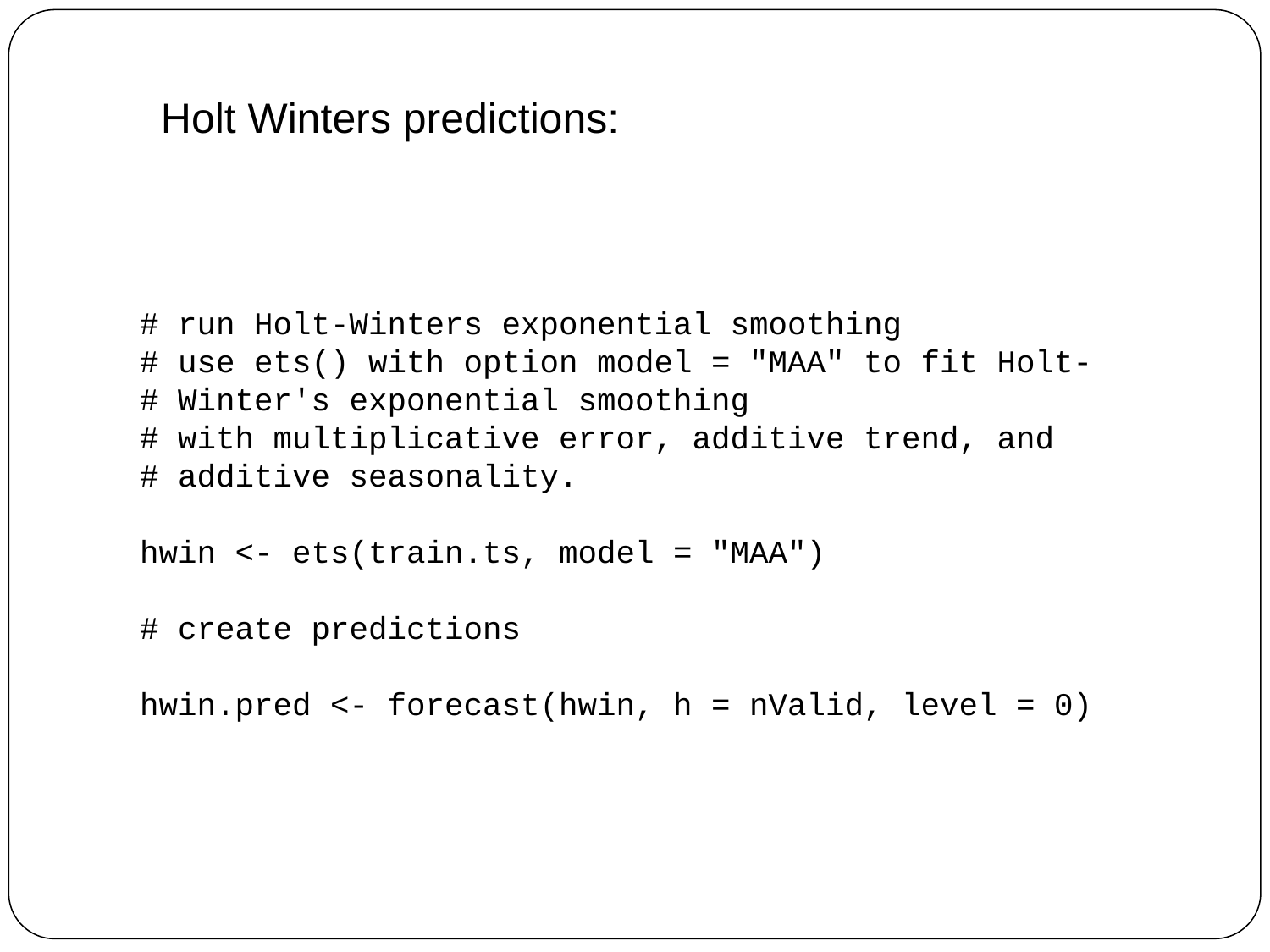

Holt Winters predictions:
# run Holt-Winters exponential smoothing
# use ets() with option model = "MAA" to fit Holt-
# Winter's exponential smoothing
# with multiplicative error, additive trend, and
# additive seasonality.

hwin <- ets(train.ts, model = "MAA")

# create predictions

hwin.pred <- forecast(hwin, h = nValid, level = 0)